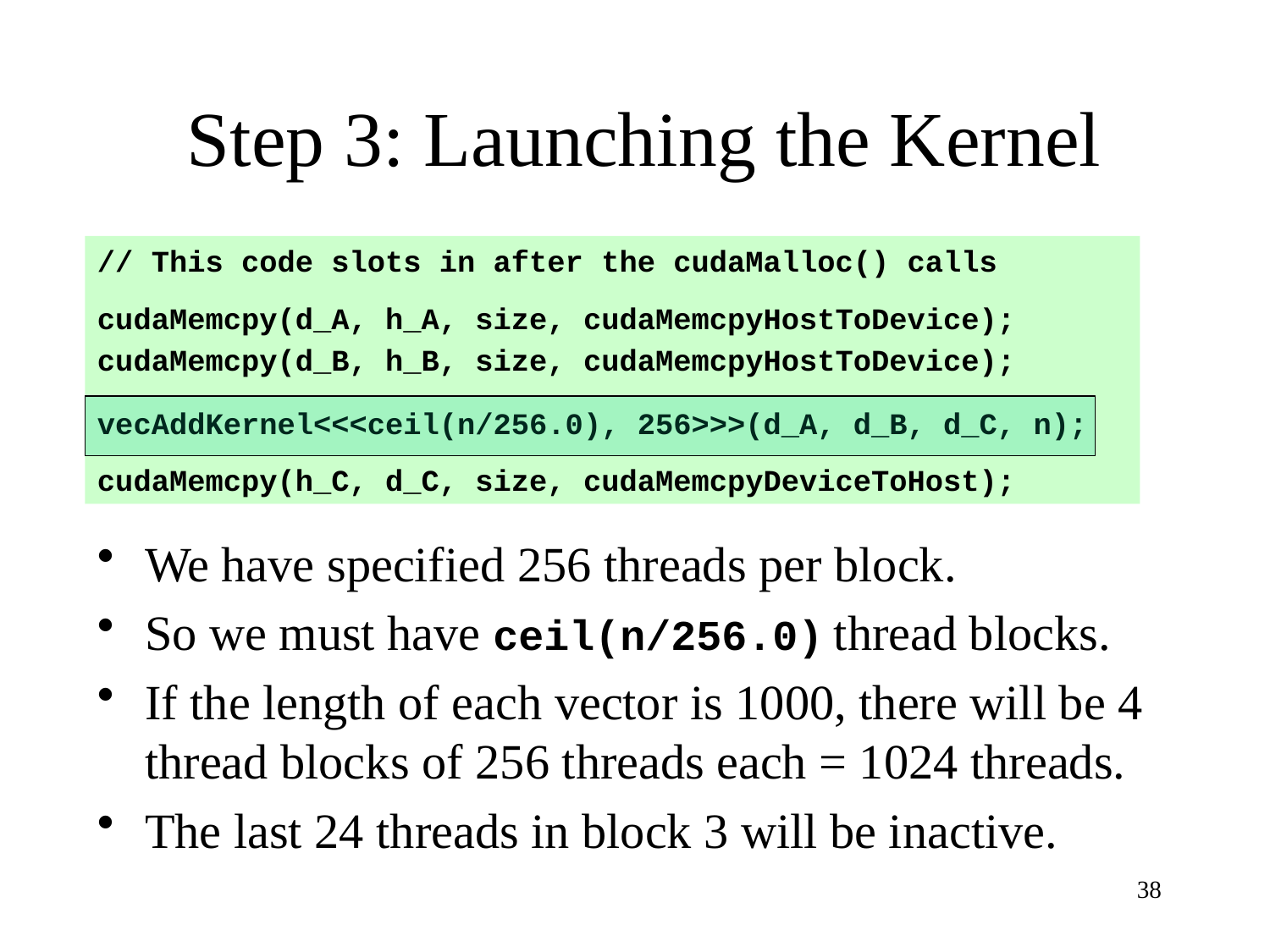

# Step 3: Launching the Kernel
// This code slots in after the cudaMalloc() calls
cudaMemcpy(d_A, h_A, size, cudaMemcpyHostToDevice);
cudaMemcpy(d_B, h_B, size, cudaMemcpyHostToDevice);
vecAddKernel<<<ceil(n/256.0), 256>>>(d_A, d_B, d_C, n);
cudaMemcpy(h_C, d_C, size, cudaMemcpyDeviceToHost);

We have specified 256 threads per block.
So we must have ceil(n/256.0) thread blocks.
If the length of each vector is 1000, there will be 4 thread blocks of 256 threads each = 1024 threads.
The last 24 threads in block 3 will be inactive.

38